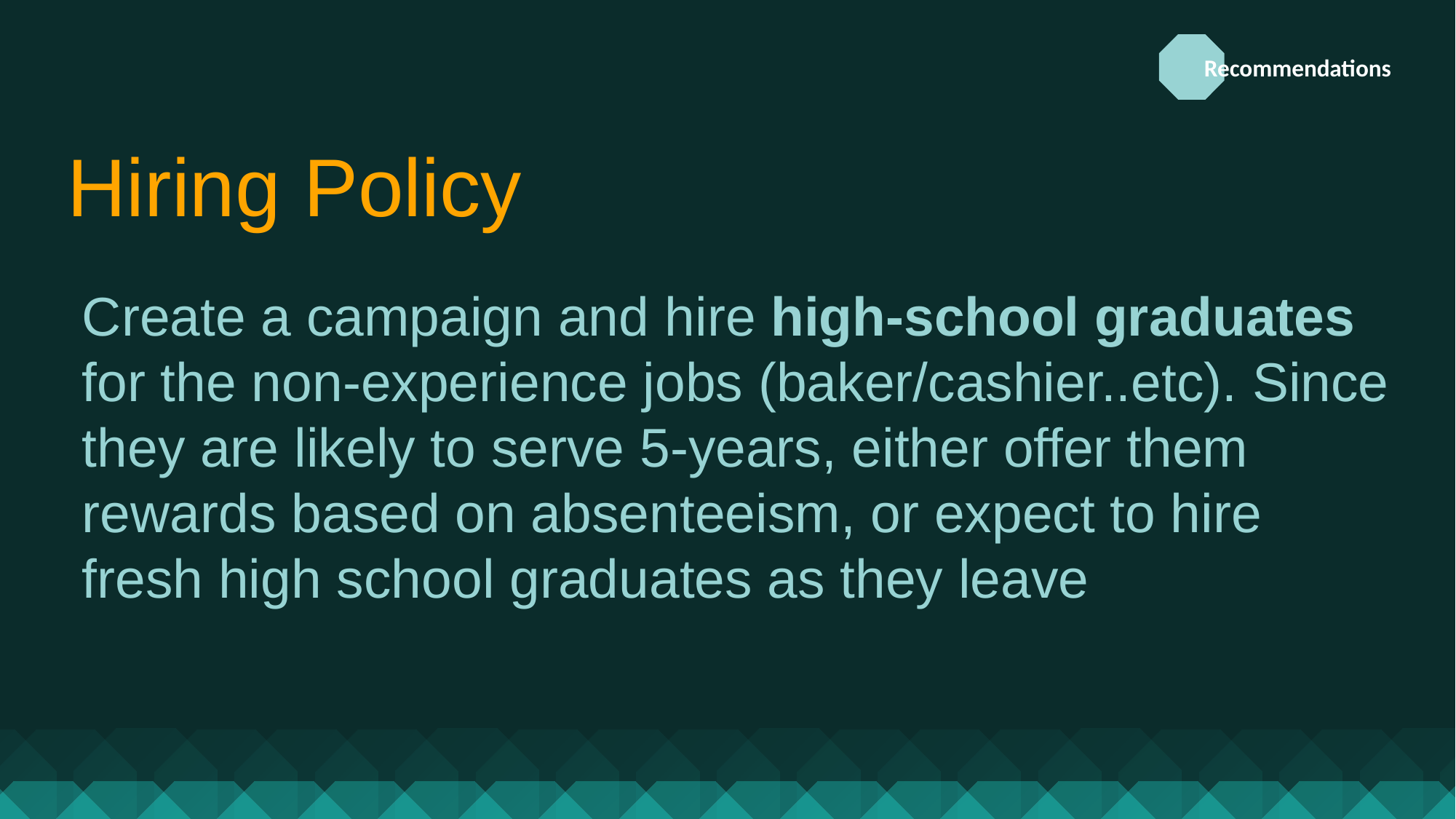

Recommendations
Hiring Policy
Create a campaign and hire high-school graduates for the non-experience jobs (baker/cashier..etc). Since they are likely to serve 5-years, either offer them rewards based on absenteeism, or expect to hire fresh high school graduates as they leave